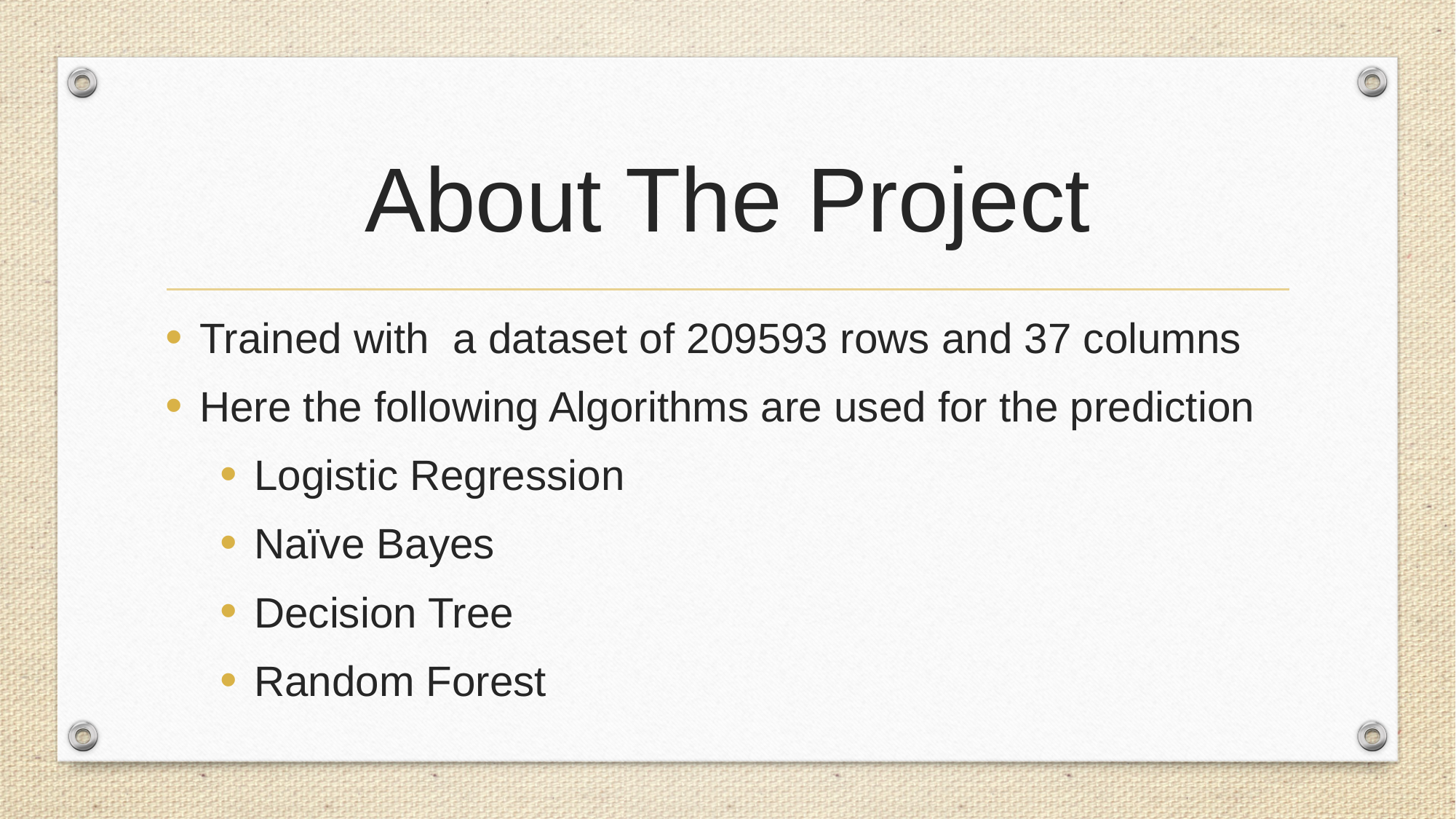

# About The Project
Trained with  a dataset of 209593 rows and 37 columns
Here the following Algorithms are used for the prediction
Logistic Regression
Naïve Bayes
Decision Tree
Random Forest